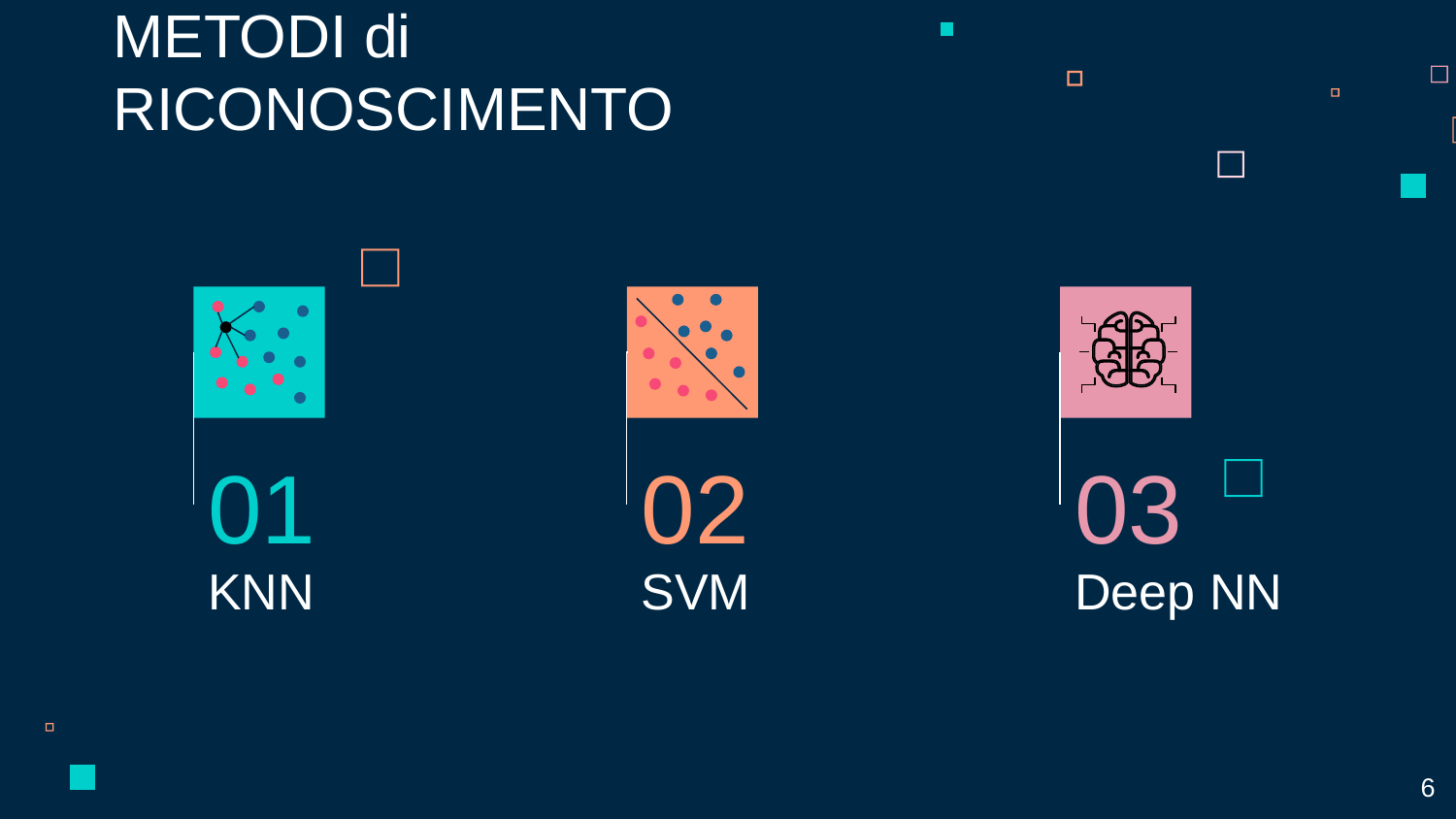

METODI di RICONOSCIMENTO

01
02
03

# KNN
SVM
Deep NN
6